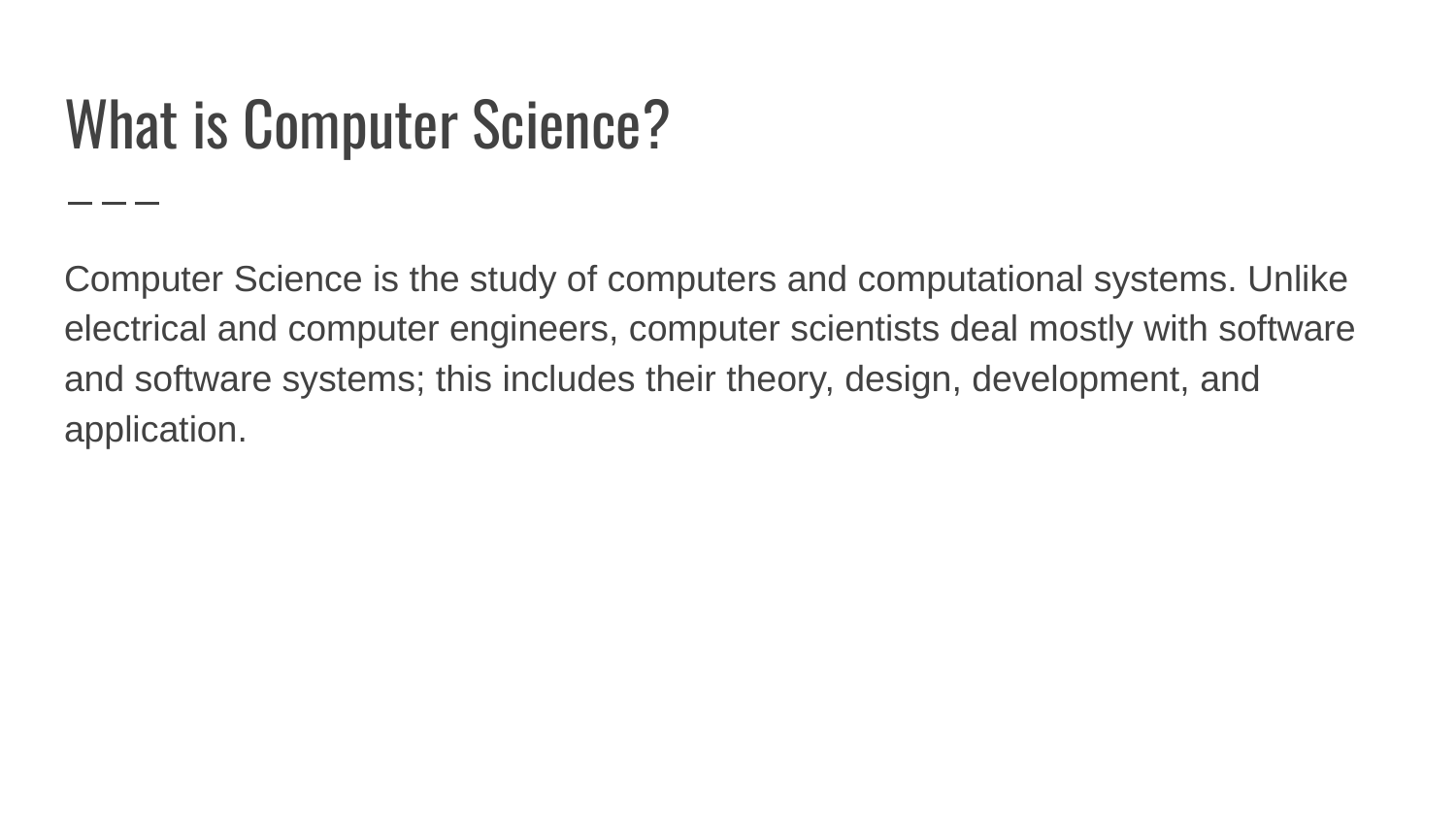

# What is Computer Science?
Computer Science is the study of computers and computational systems. Unlike electrical and computer engineers, computer scientists deal mostly with software and software systems; this includes their theory, design, development, and application.